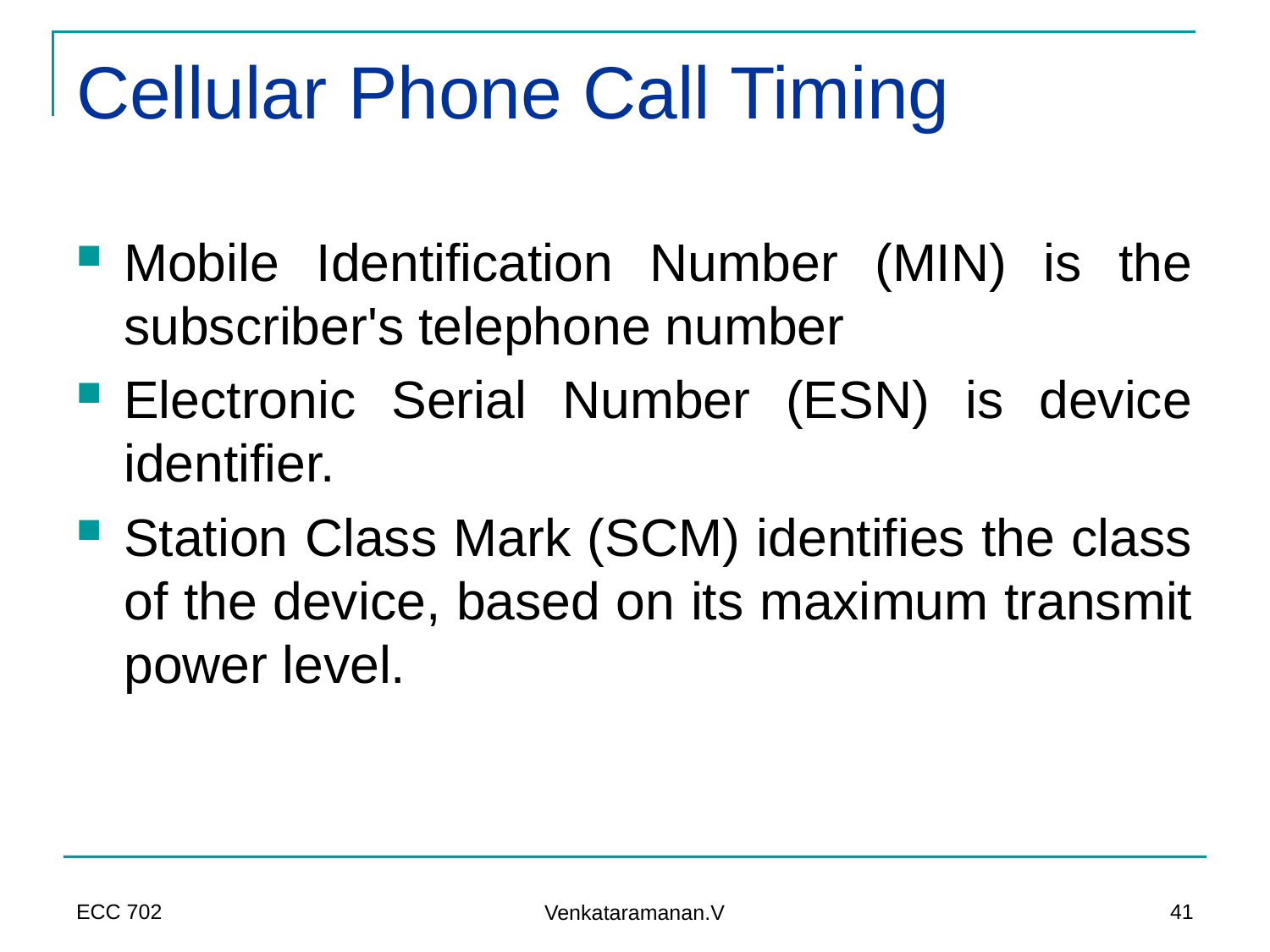

# Cellular Phone Call Timing
Mobile Identification Number (MIN) is the subscriber's telephone number
Electronic Serial Number (ESN) is device identifier.
Station Class Mark (SCM) identifies the class of the device, based on its maximum transmit power level.

ECC 702
41
Venkataramanan.V